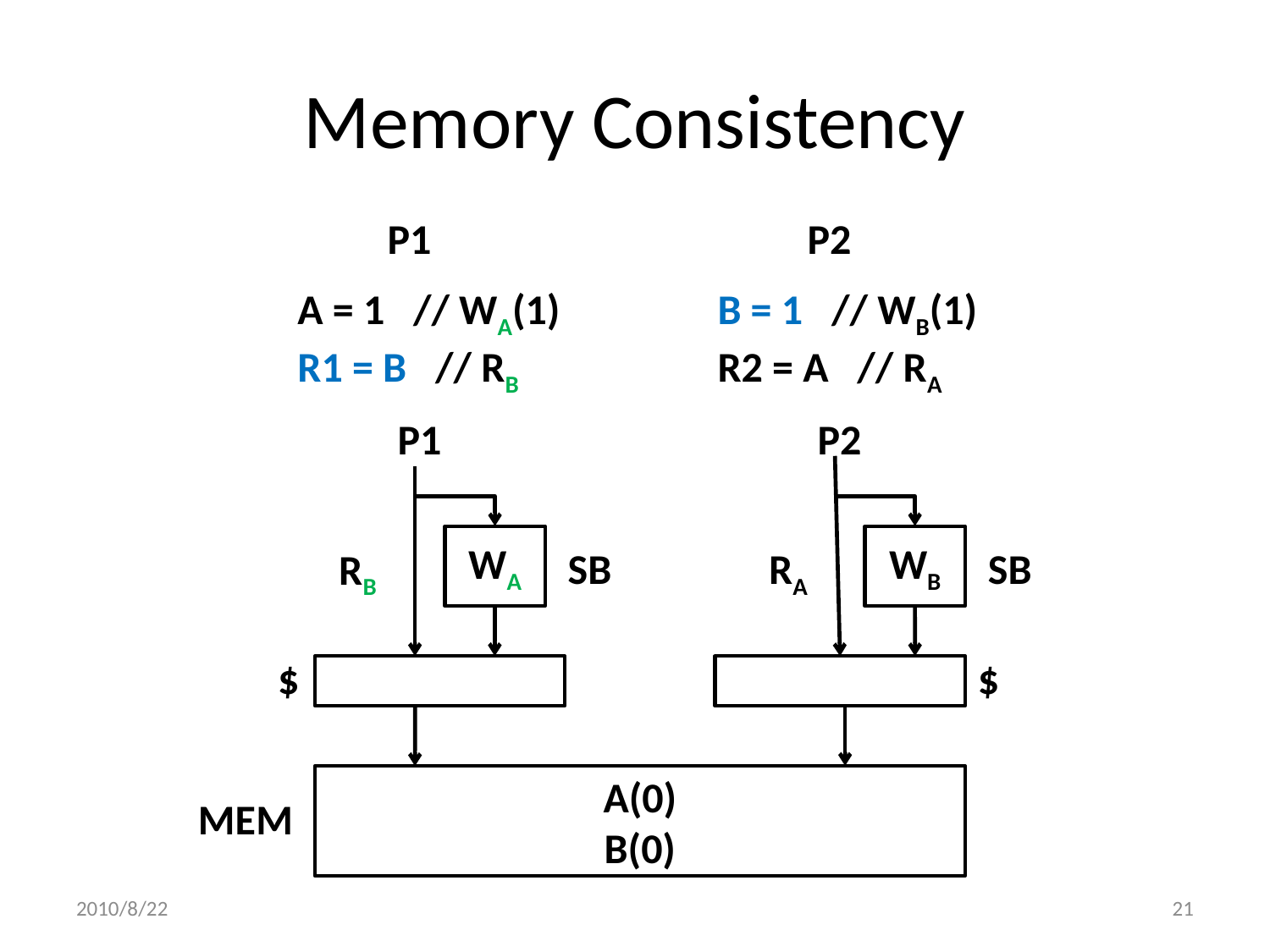

# Memory Consistency
P1
P2
A = 1   // WA(1)
R1 = B   // RB
B = 1   // WB(1)
R2 = A   // RA
P1
P2
WA
WB
SB
RA
SB
RB
$
$

A(0)
B(0)
MEM
2010/8/22
21